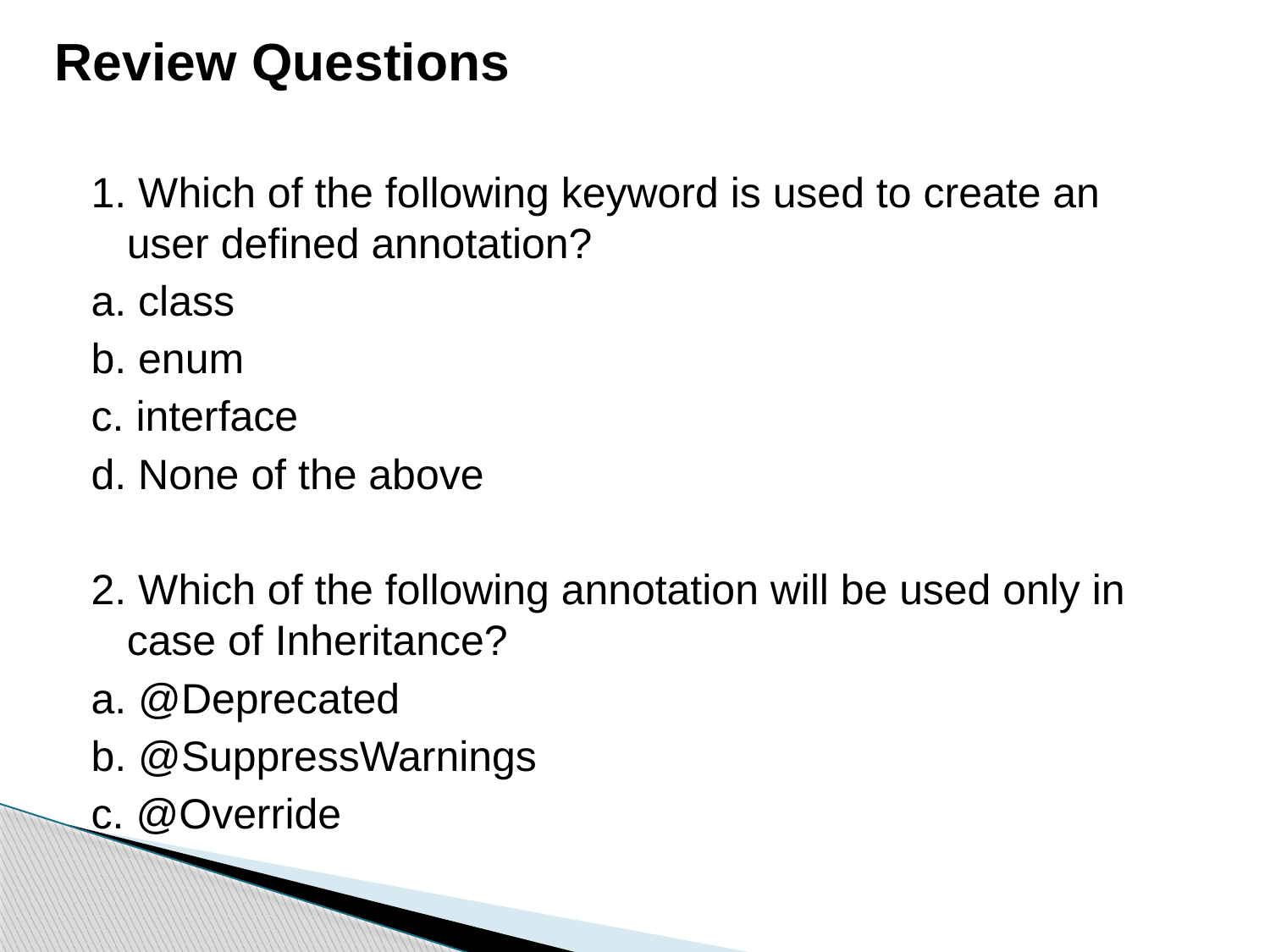

# Review Questions
1. Which of the following keyword is used to create an user defined annotation?
a. class
b. enum
c. interface
d. None of the above

2. Which of the following annotation will be used only in case of Inheritance?
a. @Deprecated
b. @SuppressWarnings
c. @Override